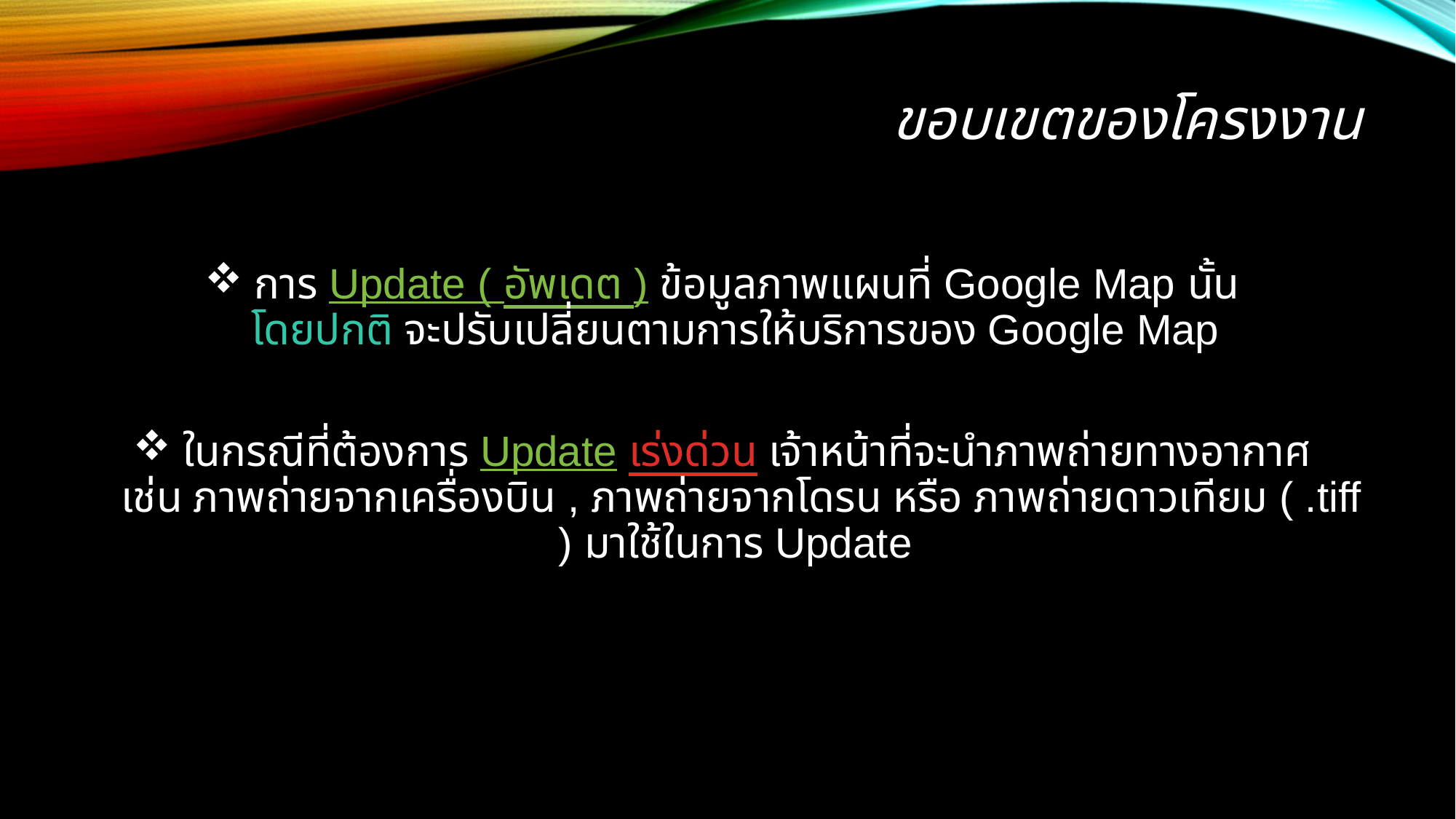

ขอบเขตของโครงงาน
 การ Update ( อัพเดต ) ข้อมูลภาพแผนที่ Google Map นั้น
โดยปกติ จะปรับเปลี่ยนตามการให้บริการของ Google Map

 ในกรณีที่ต้องการ Update เร่งด่วน เจ้าหน้าที่จะนำภาพถ่ายทางอากาศ
เช่น ภาพถ่ายจากเครื่องบิน , ภาพถ่ายจากโดรน หรือ ภาพถ่ายดาวเทียม ( .tiff ) มาใช้ในการ Update